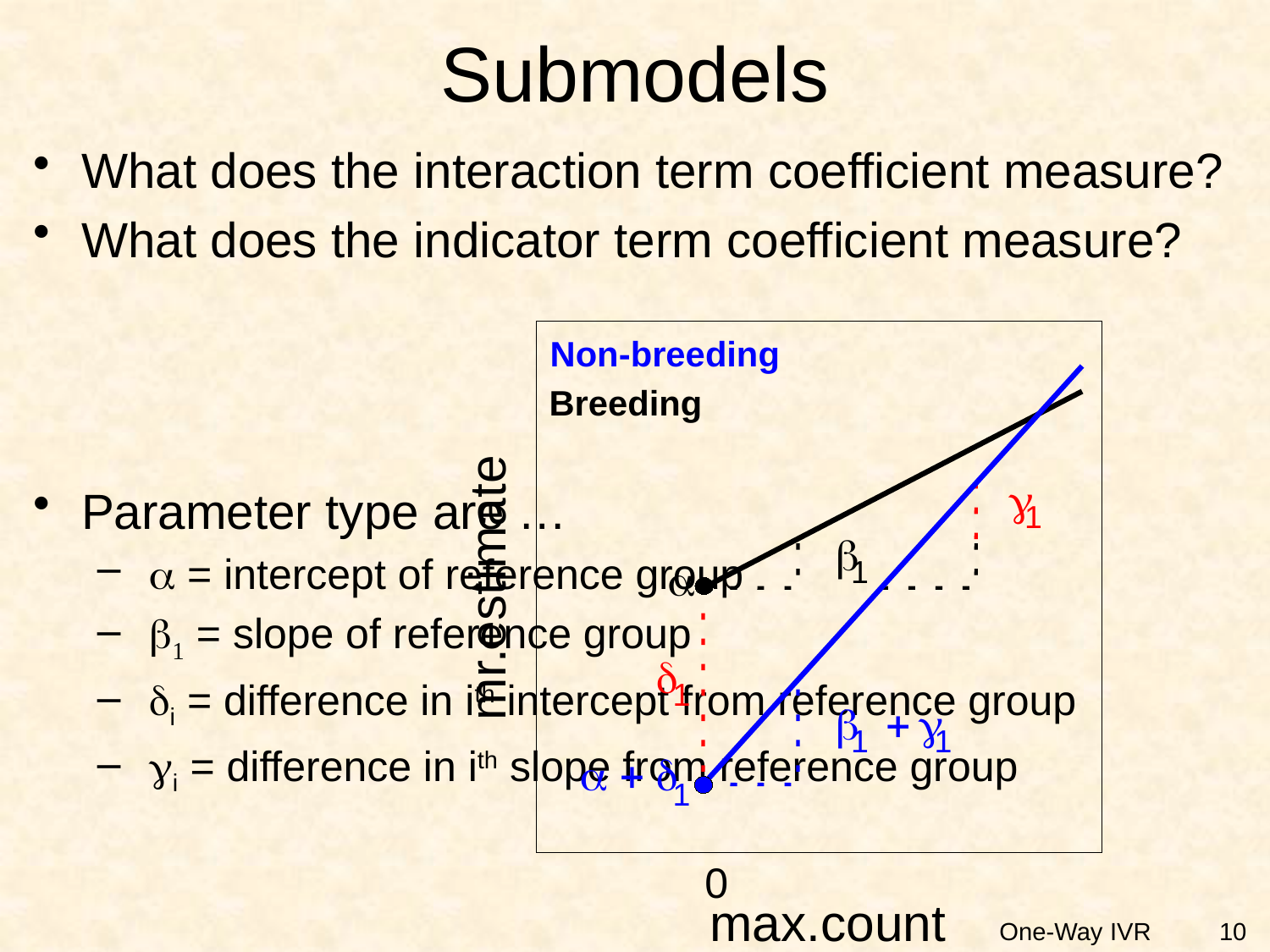

# Submodels
What does the interaction term coefficient measure?
What does the indicator term coefficient measure?

Non-breeding

Breeding

mr.estimate
0
max.count
γ
1

β
1

α

δ
1

β
+
γ
1
1
α
+
δ
1

Parameter type are …
 α = intercept of reference group
 β1 = slope of reference group
 δi = difference in ith intercept from reference group
 γi = difference in ith slope from reference group
10
One-Way IVR